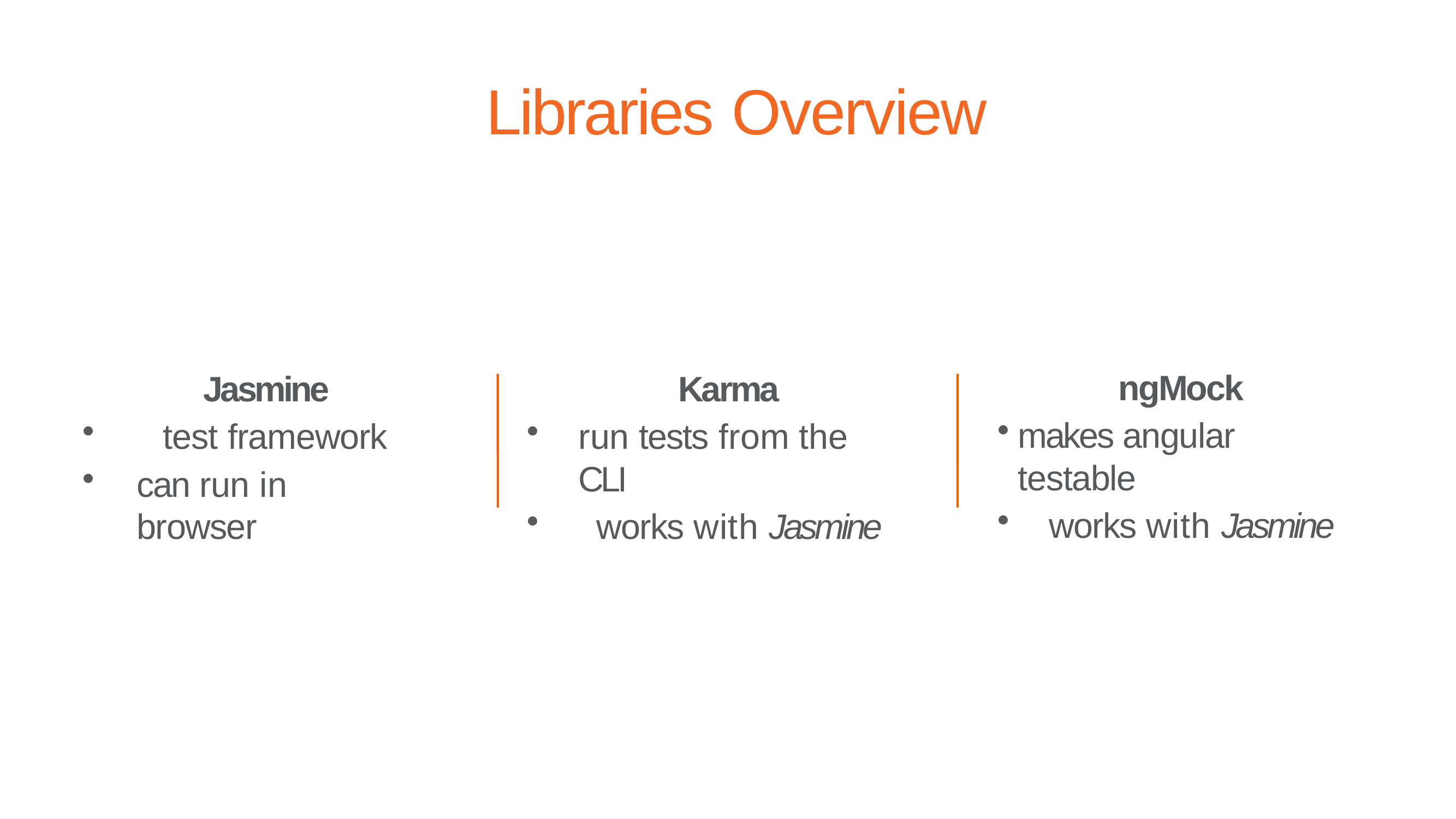

# Libraries Overview
ngMock
makes angular testable
works with Jasmine
Karma
run tests from the CLI
works with Jasmine
Jasmine
test framework
can run in browser